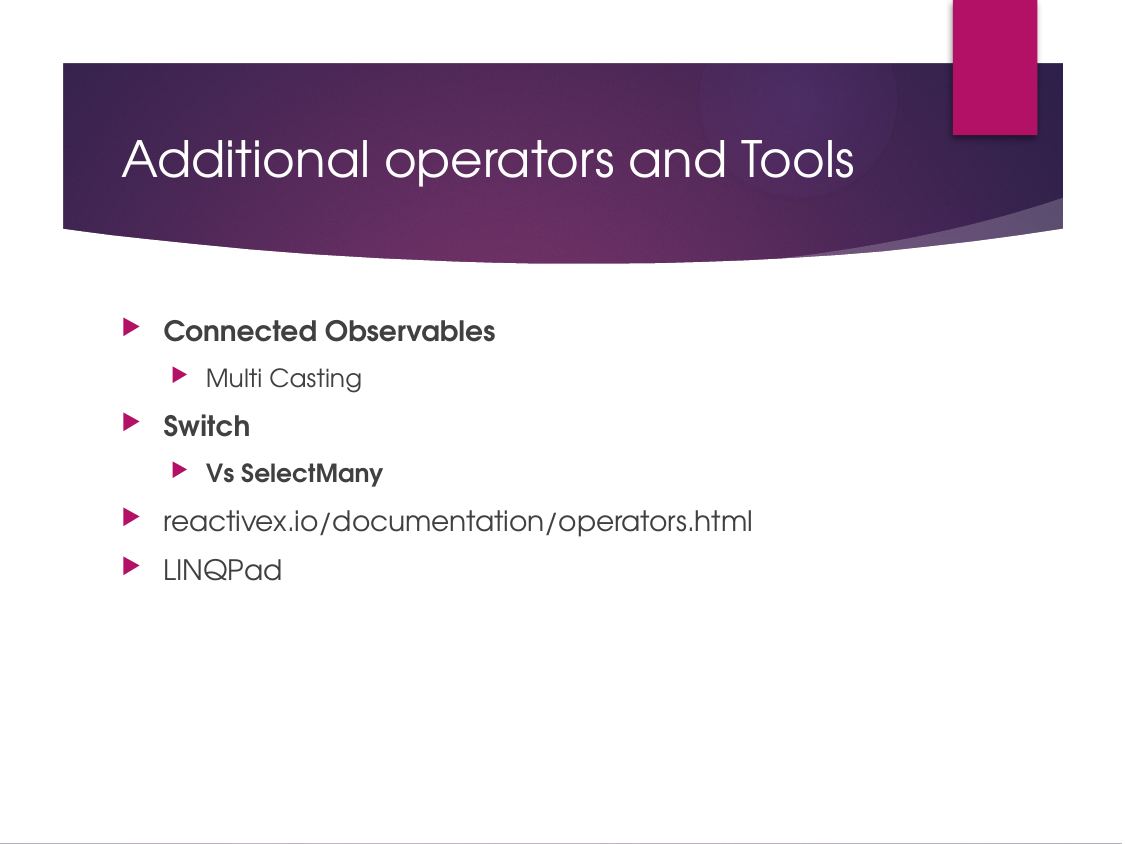

# Additional operators and Tools
Connected Observables
Multi Casting
Switch
Vs SelectMany
reactivex.io/documentation/operators.html
LINQPad